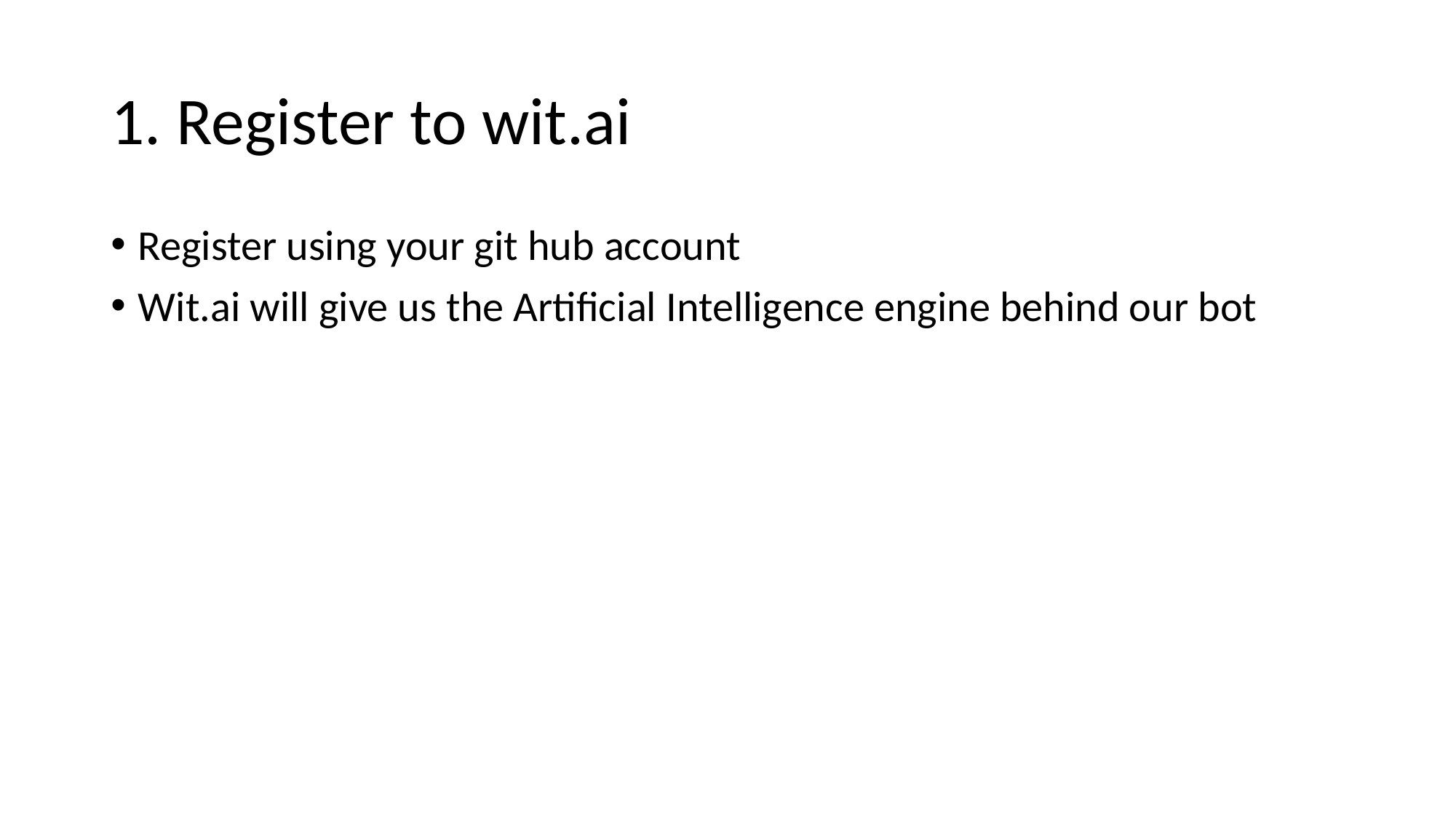

# 1. Register to wit.ai
Register using your git hub account
Wit.ai will give us the Artificial Intelligence engine behind our bot